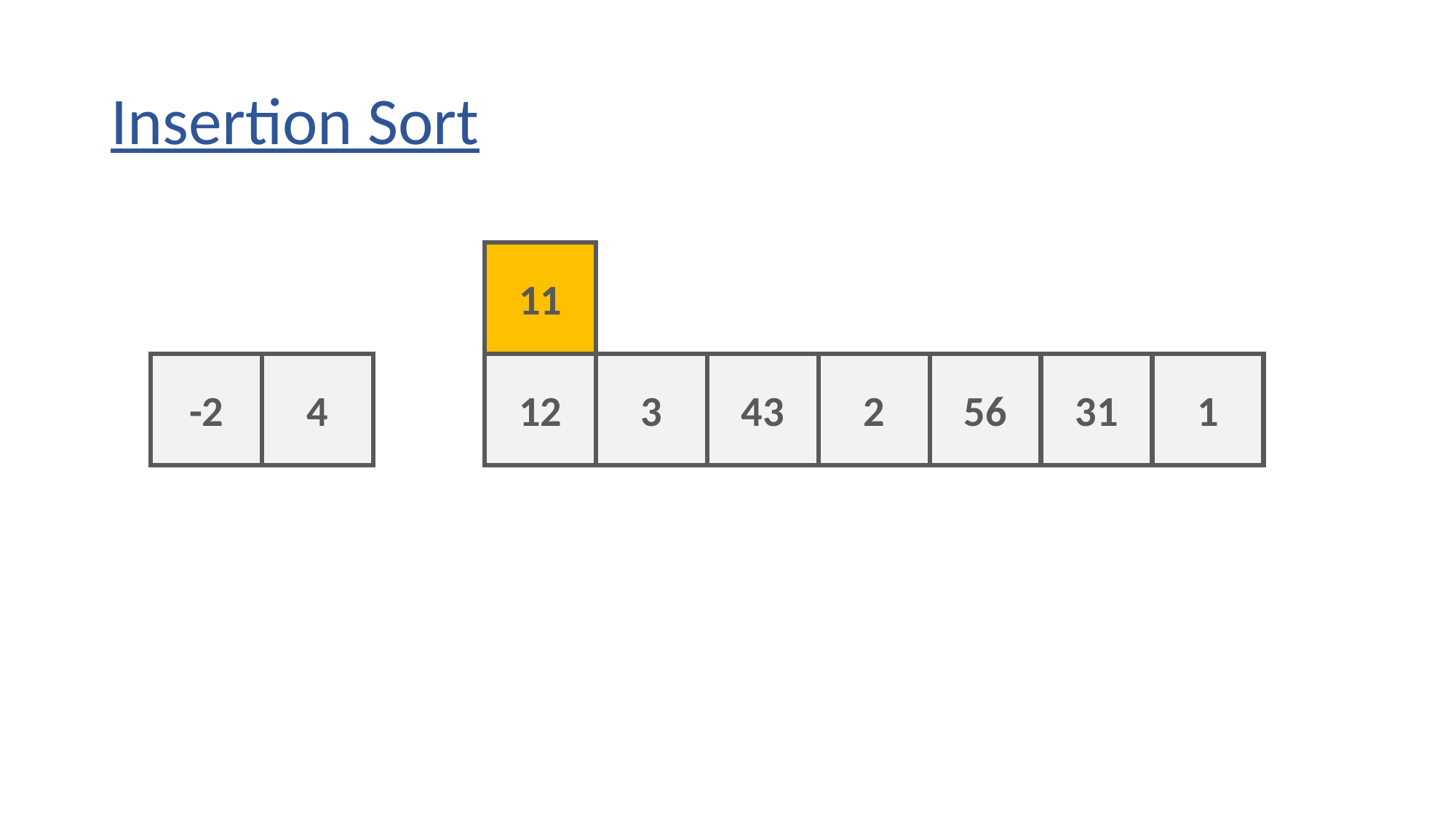

# Insertion Sort
11
-2
4
12
3
43
2
56
31
1